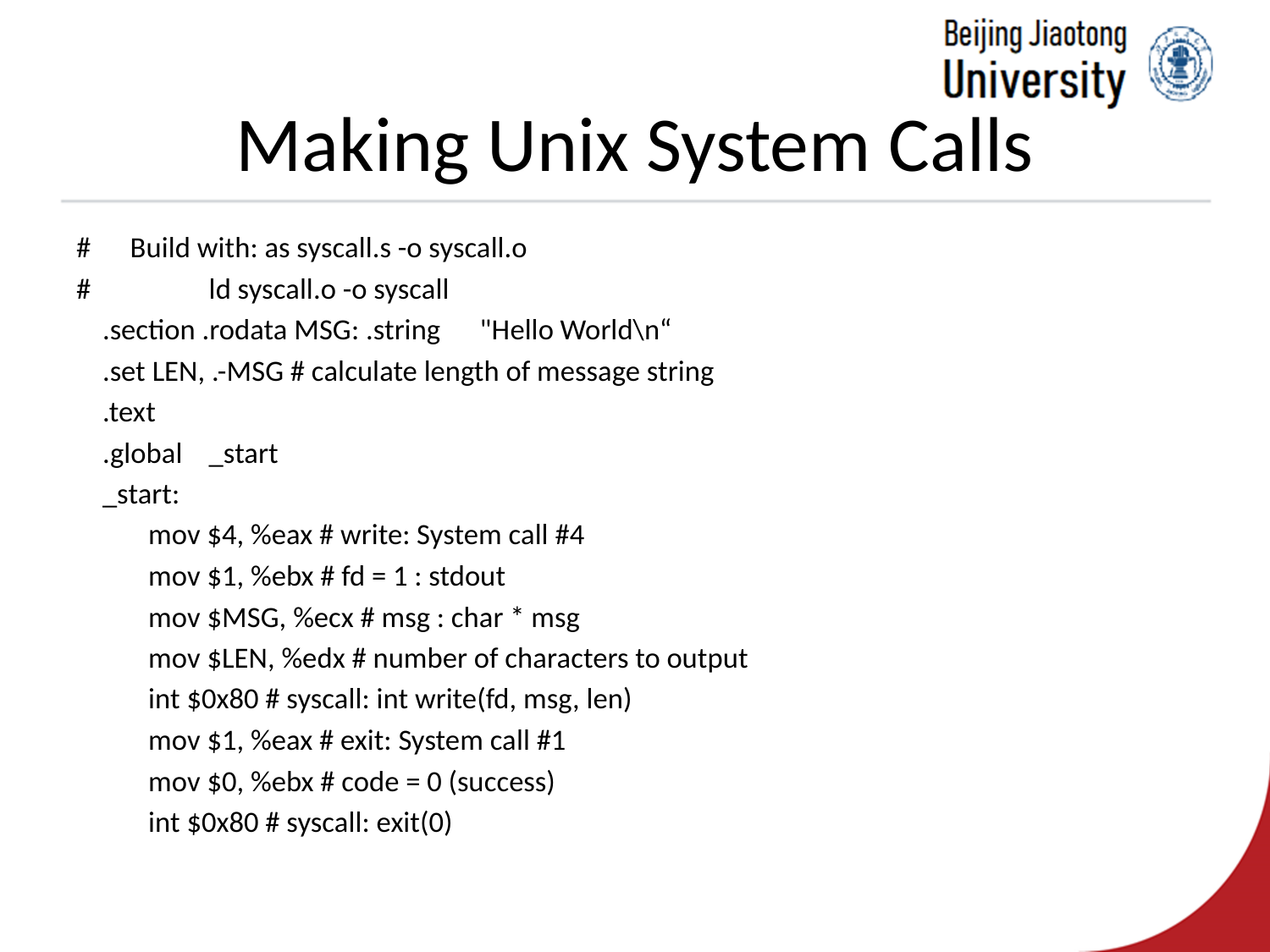

# Making Unix System Calls
#      Build with: as syscall.s -o syscall.o
#                  ld syscall.o -o syscall
    .section .rodata MSG: .string      "Hello World\n“
    .set LEN, .-MSG # calculate length of message string
    .text
    .global    _start
    _start:
           mov $4, %eax # write: System call #4
           mov $1, %ebx # fd = 1 : stdout
           mov $MSG, %ecx # msg : char * msg
           mov $LEN, %edx # number of characters to output
           int $0x80 # syscall: int write(fd, msg, len)
           mov $1, %eax # exit: System call #1
           mov $0, %ebx # code = 0 (success)
           int $0x80 # syscall: exit(0)